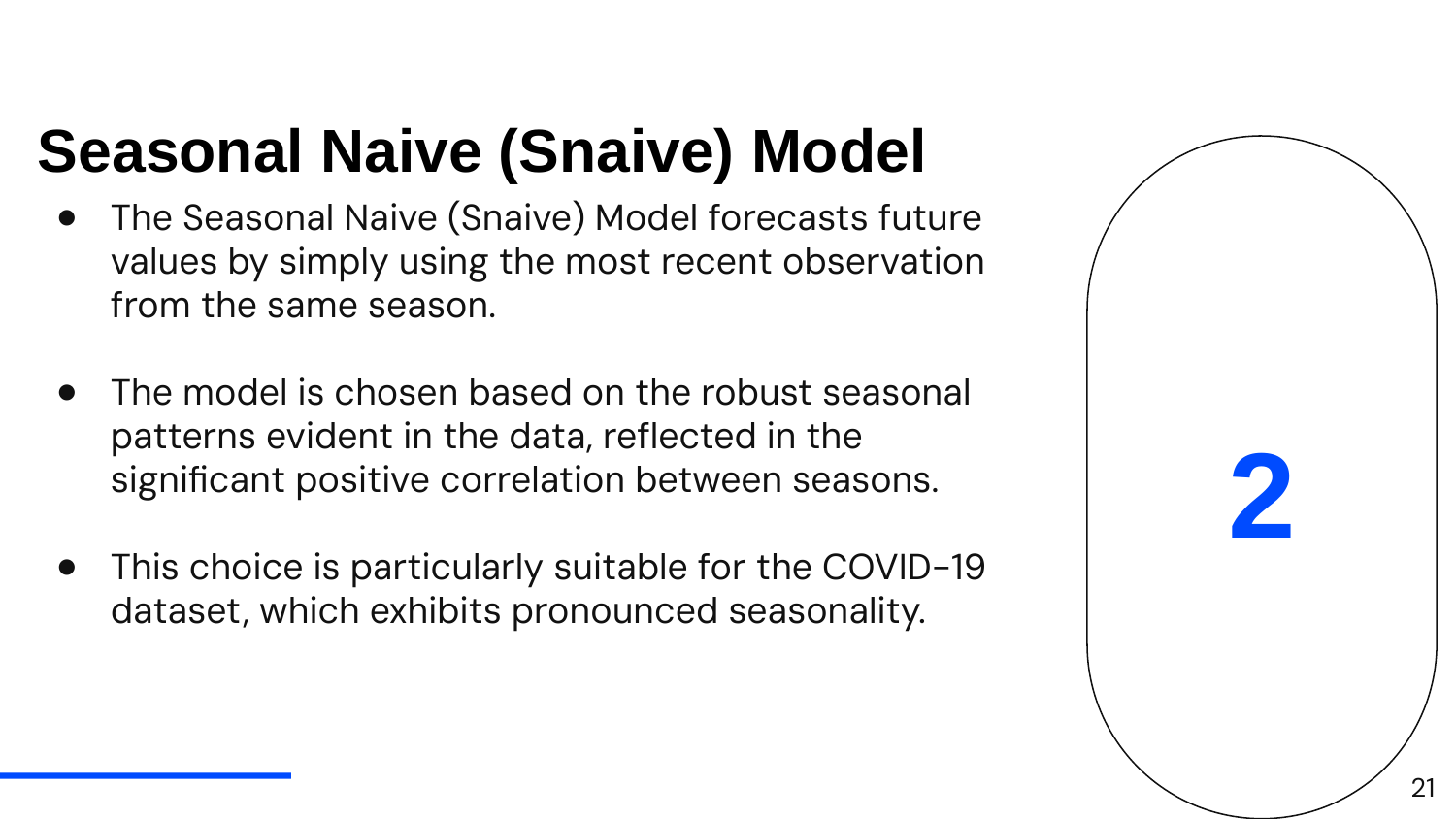

# Seasonal Naive (Snaive) Model

The Seasonal Naive (Snaive) Model forecasts future values by simply using the most recent observation from the same season.

The model is chosen based on the robust seasonal patterns evident in the data, reflected in the significant positive correlation between seasons.

This choice is particularly suitable for the COVID-19 dataset, which exhibits pronounced seasonality.
2
21